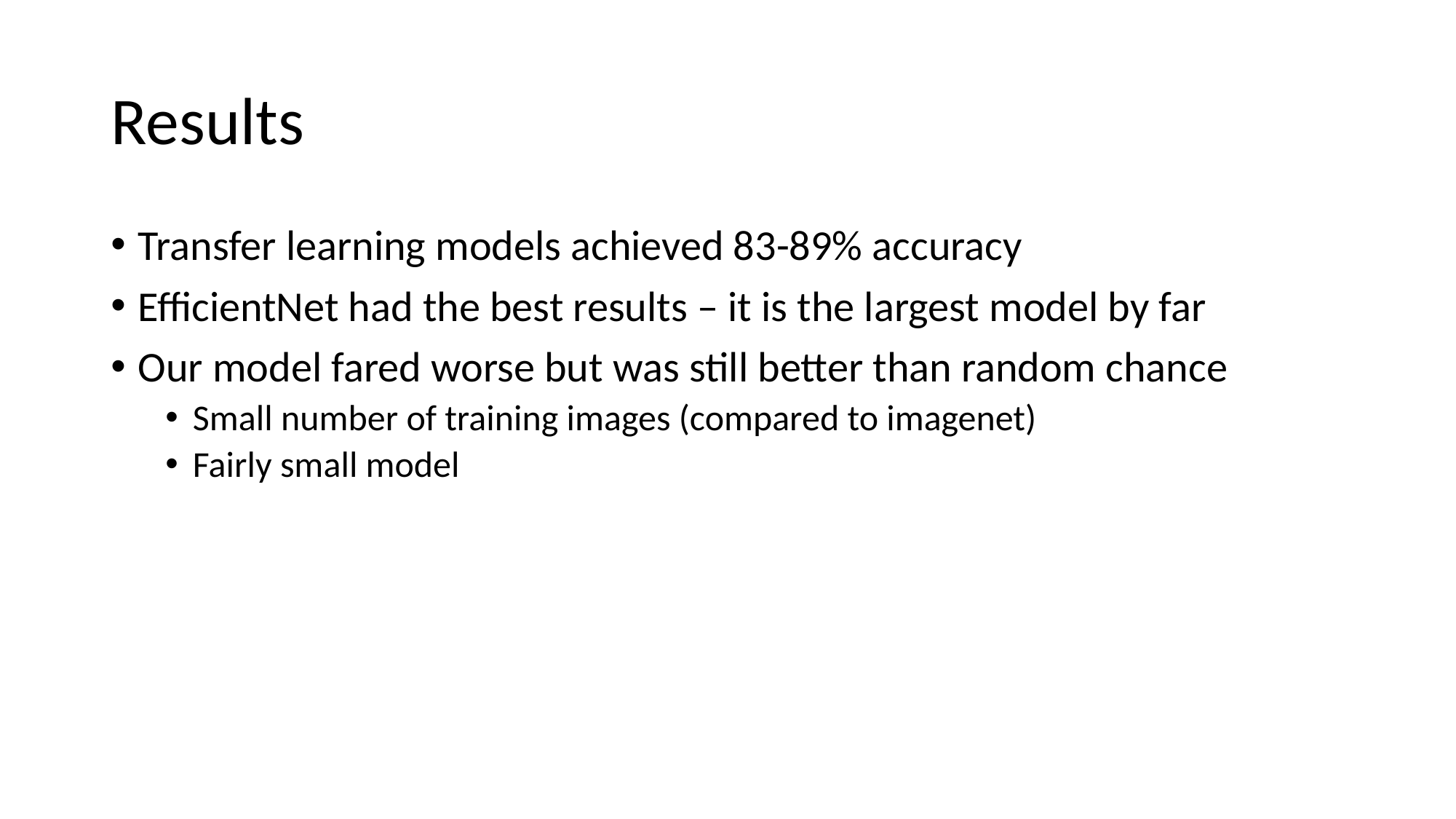

# Results
Transfer learning models achieved 83-89% accuracy
EfficientNet had the best results – it is the largest model by far
Our model fared worse but was still better than random chance
Small number of training images (compared to imagenet)
Fairly small model